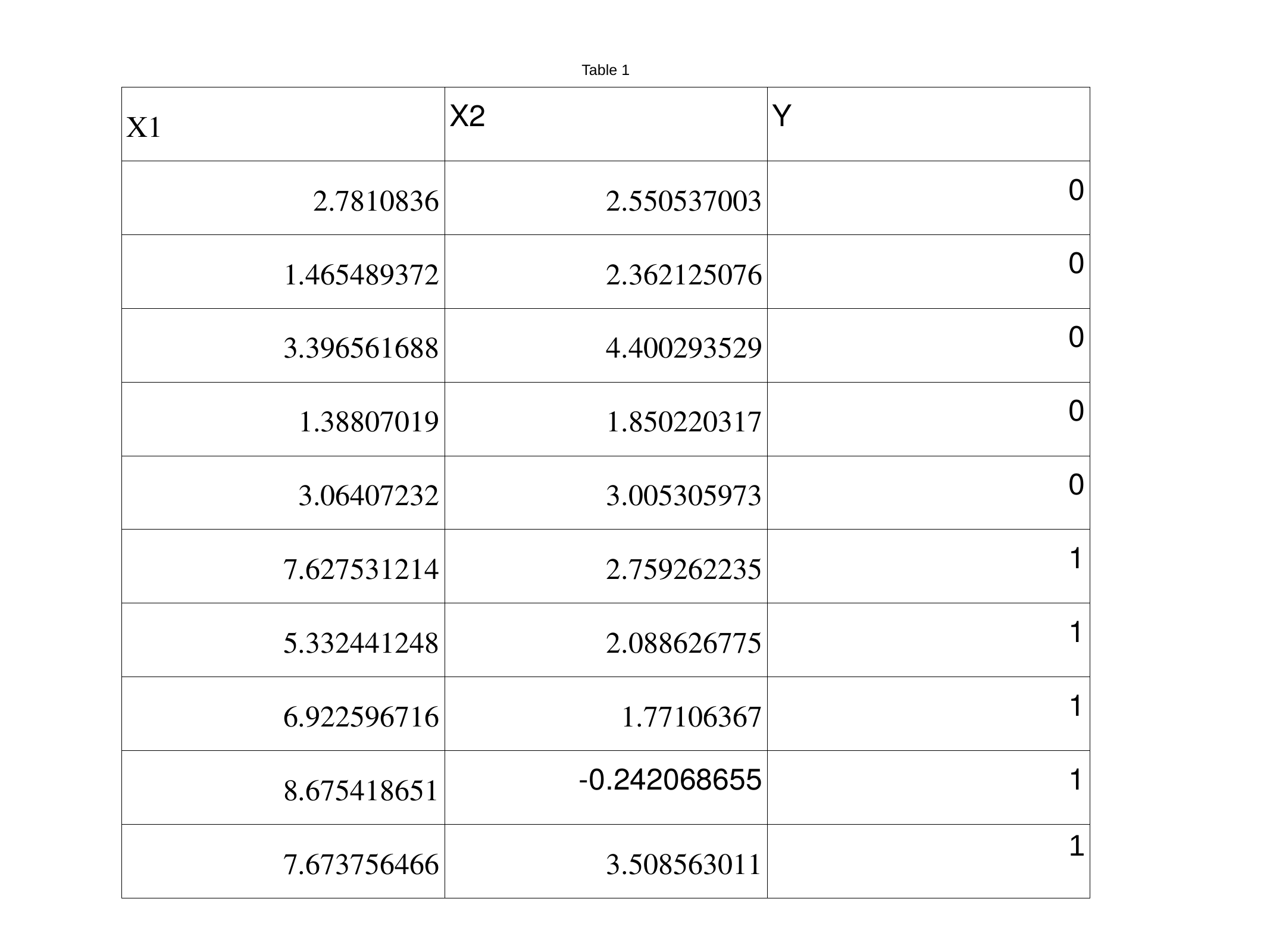

| Table 1 |  |  |
| --- | --- | --- |
| X1 | X2 | Y |
| 2.7810836 | 2.550537003 | 0 |
| 1.465489372 | 2.362125076 | 0 |
| 3.396561688 | 4.400293529 | 0 |
| 1.38807019 | 1.850220317 | 0 |
| 3.06407232 | 3.005305973 | 0 |
| 7.627531214 | 2.759262235 | 1 |
| 5.332441248 | 2.088626775 | 1 |
| 6.922596716 | 1.77106367 | 1 |
| 8.675418651 | -0.242068655 | 1 |
| 7.673756466 | 3.508563011 | 1 |